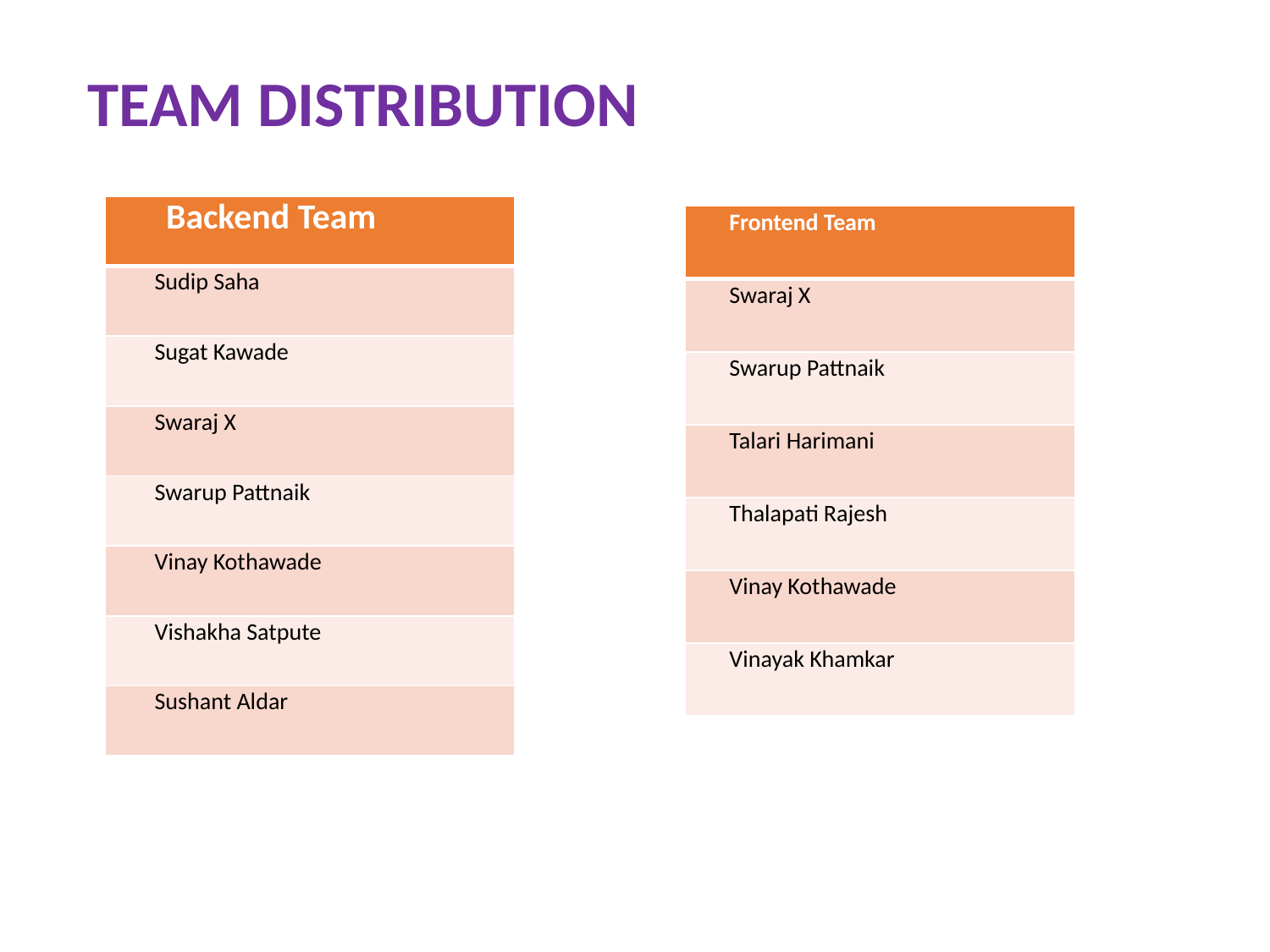

# TEAM DISTRIBUTION

| Backend Team |
| --- |
| Sudip Saha |
| Sugat Kawade |
| Swaraj X |
| Swarup Pattnaik |
| Vinay Kothawade |
| Vishakha Satpute |
| Sushant Aldar |
| Frontend Team |
| --- |
| Swaraj X |
| Swarup Pattnaik |
| Talari Harimani |
| Thalapati Rajesh |
| Vinay Kothawade |
| Vinayak Khamkar |